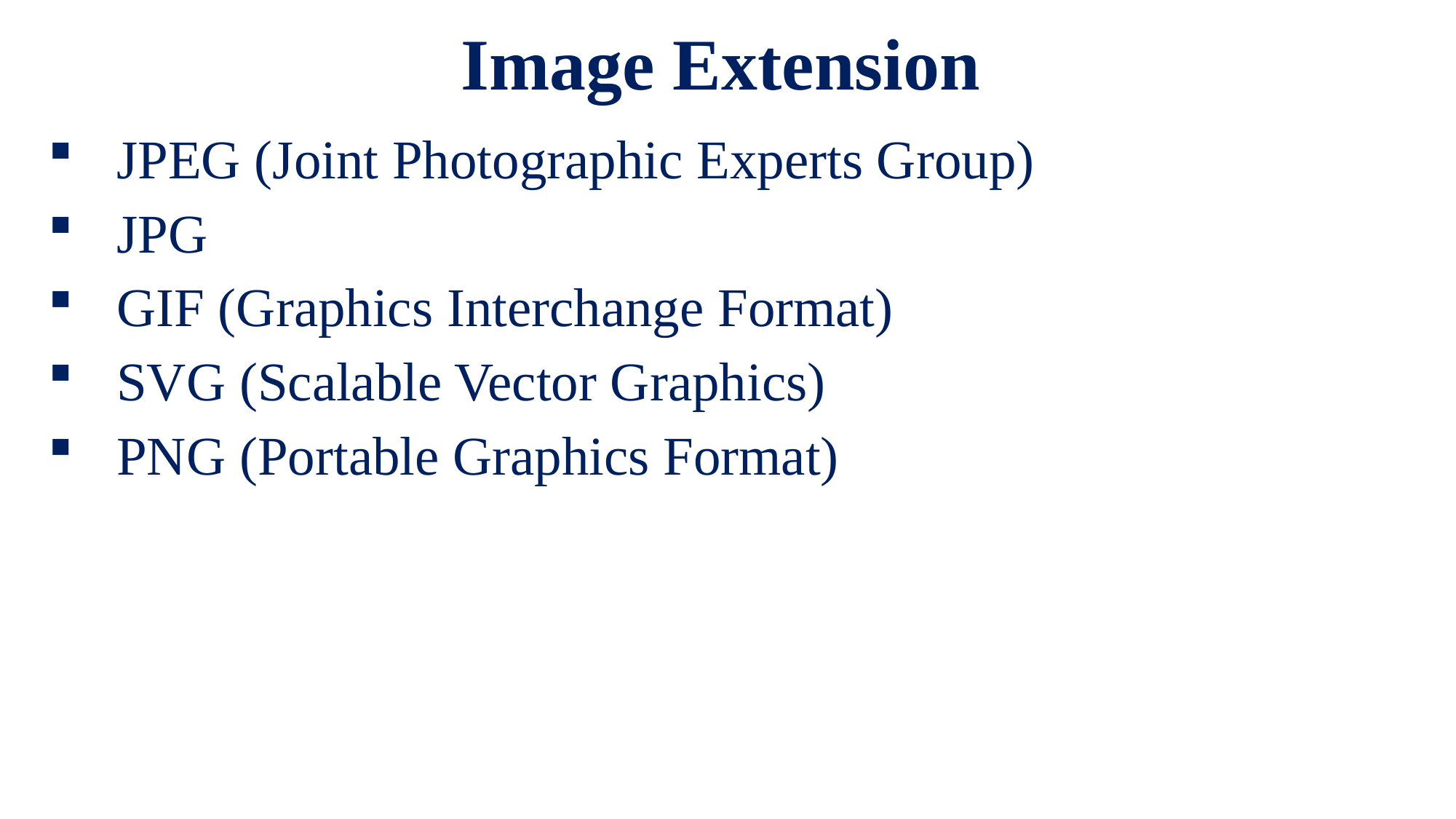

# Image Extension
JPEG (Joint Photographic Experts Group)
JPG
GIF (Graphics Interchange Format)
SVG (Scalable Vector Graphics)
PNG (Portable Graphics Format)